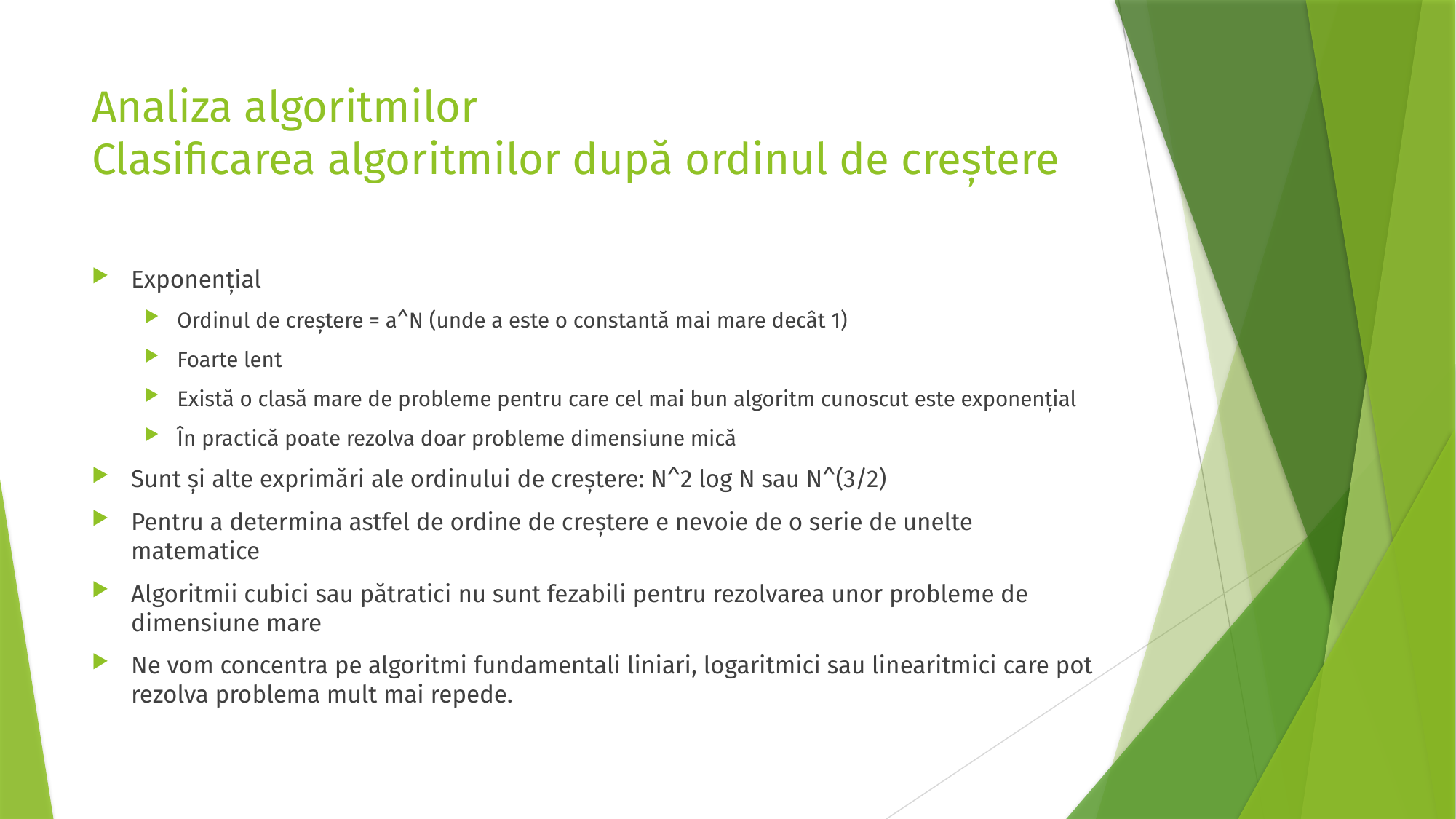

# Analiza algoritmilor Clasificarea algoritmilor după ordinul de creștere
Exponențial
Ordinul de creștere = a^N (unde a este o constantă mai mare decât 1)
Foarte lent
Există o clasă mare de probleme pentru care cel mai bun algoritm cunoscut este exponențial
În practică poate rezolva doar probleme dimensiune mică
Sunt și alte exprimări ale ordinului de creștere: N^2 log N sau N^(3/2)
Pentru a determina astfel de ordine de creștere e nevoie de o serie de unelte matematice
Algoritmii cubici sau pătratici nu sunt fezabili pentru rezolvarea unor probleme de dimensiune mare
Ne vom concentra pe algoritmi fundamentali liniari, logaritmici sau linearitmici care pot rezolva problema mult mai repede.